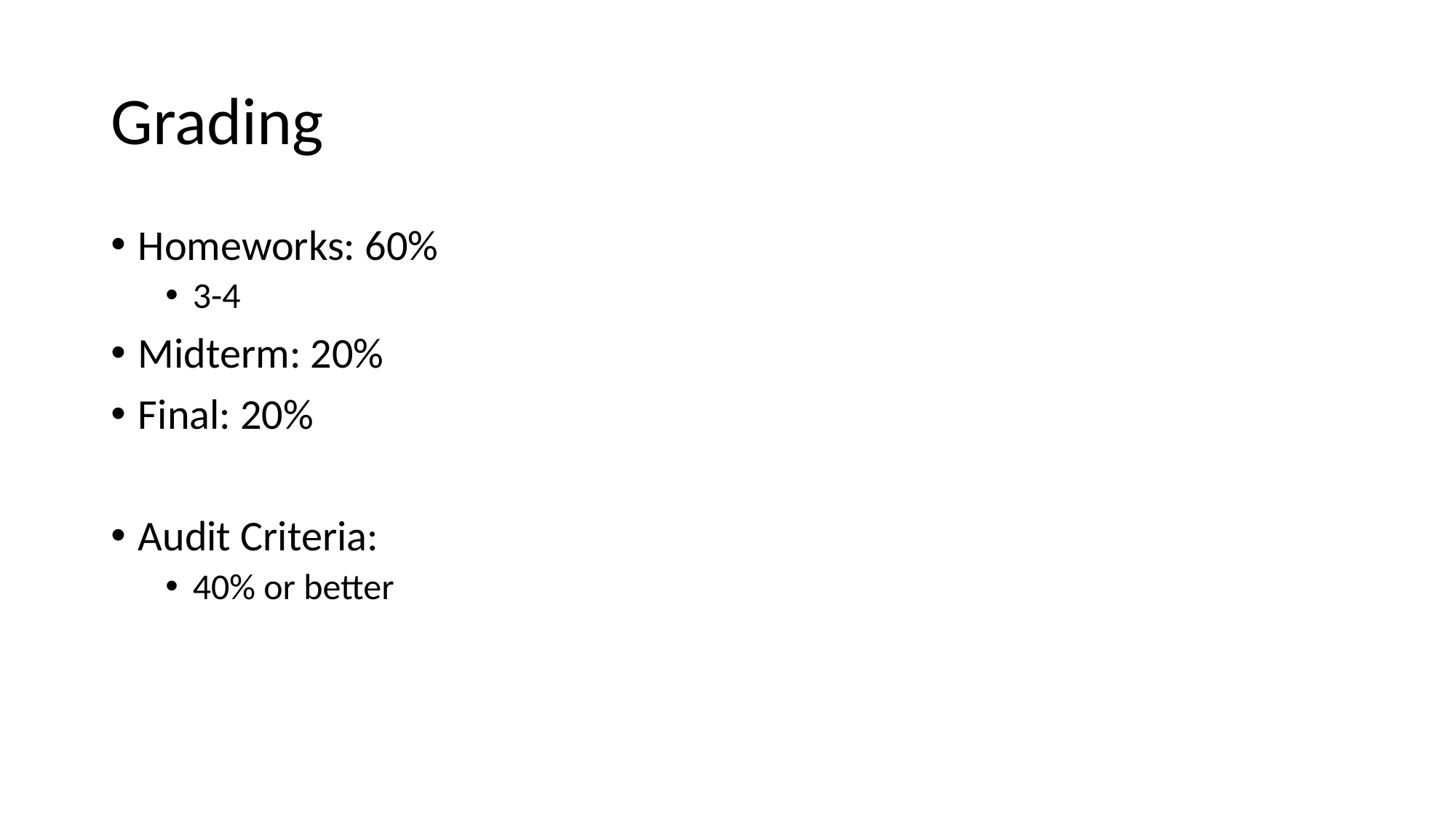

# Grading
Homeworks: 60%
3-4
Midterm: 20%
Final: 20%

Audit Criteria:
40% or better